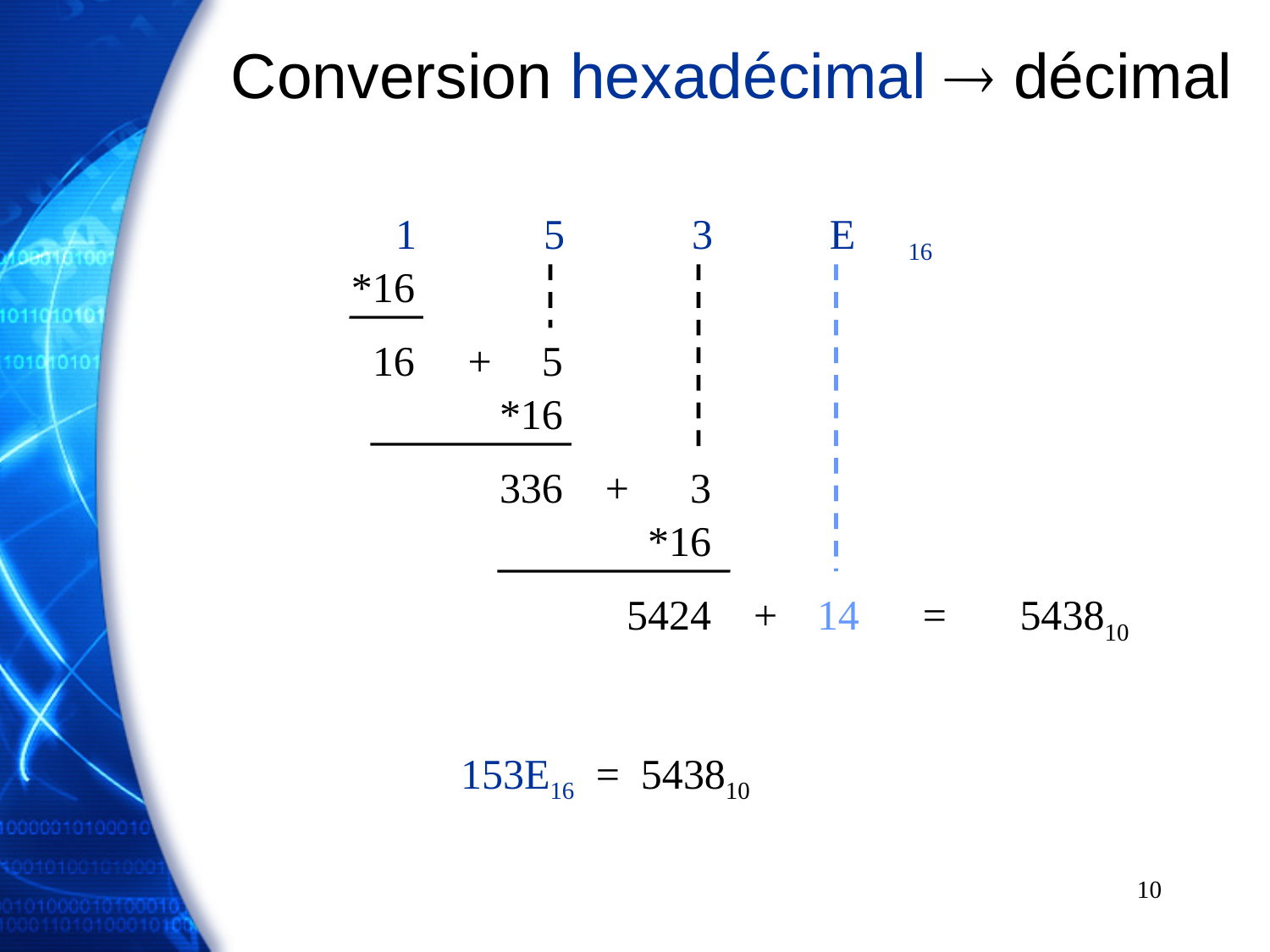

# Conversion hexadécimal → décimal
1            5            3           E     16
*16

16
+
5
*16

336
+
3
*16

5424
+
14
=
543810
153E16  =  543810
10